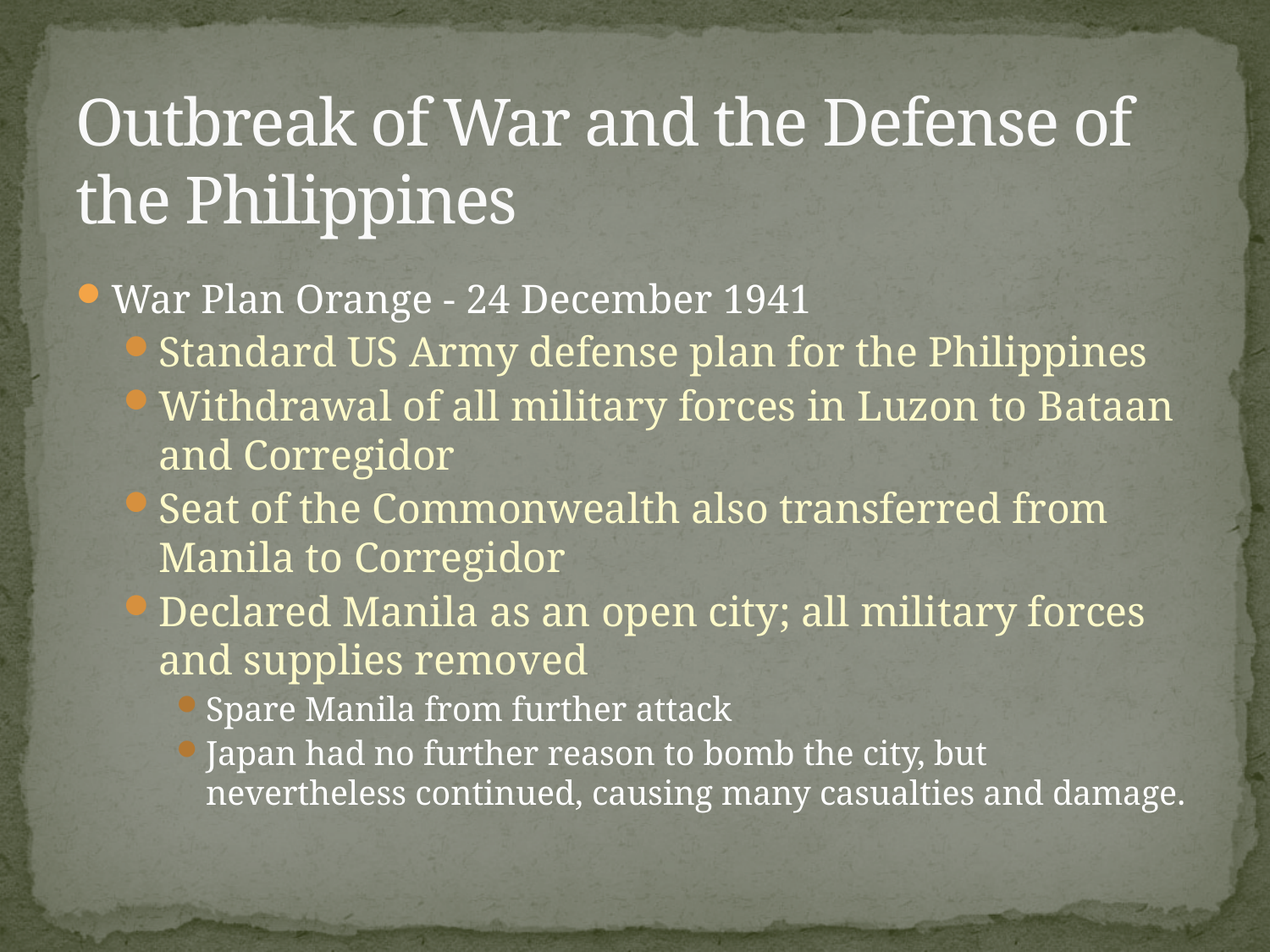

# Outbreak of War and the Defense of the Philippines

War Plan Orange - 24 December 1941
Standard US Army defense plan for the Philippines
Withdrawal of all military forces in Luzon to Bataan and Corregidor
Seat of the Commonwealth also transferred from Manila to Corregidor
Declared Manila as an open city; all military forces and supplies removed
Spare Manila from further attack
Japan had no further reason to bomb the city, but nevertheless continued, causing many casualties and damage.